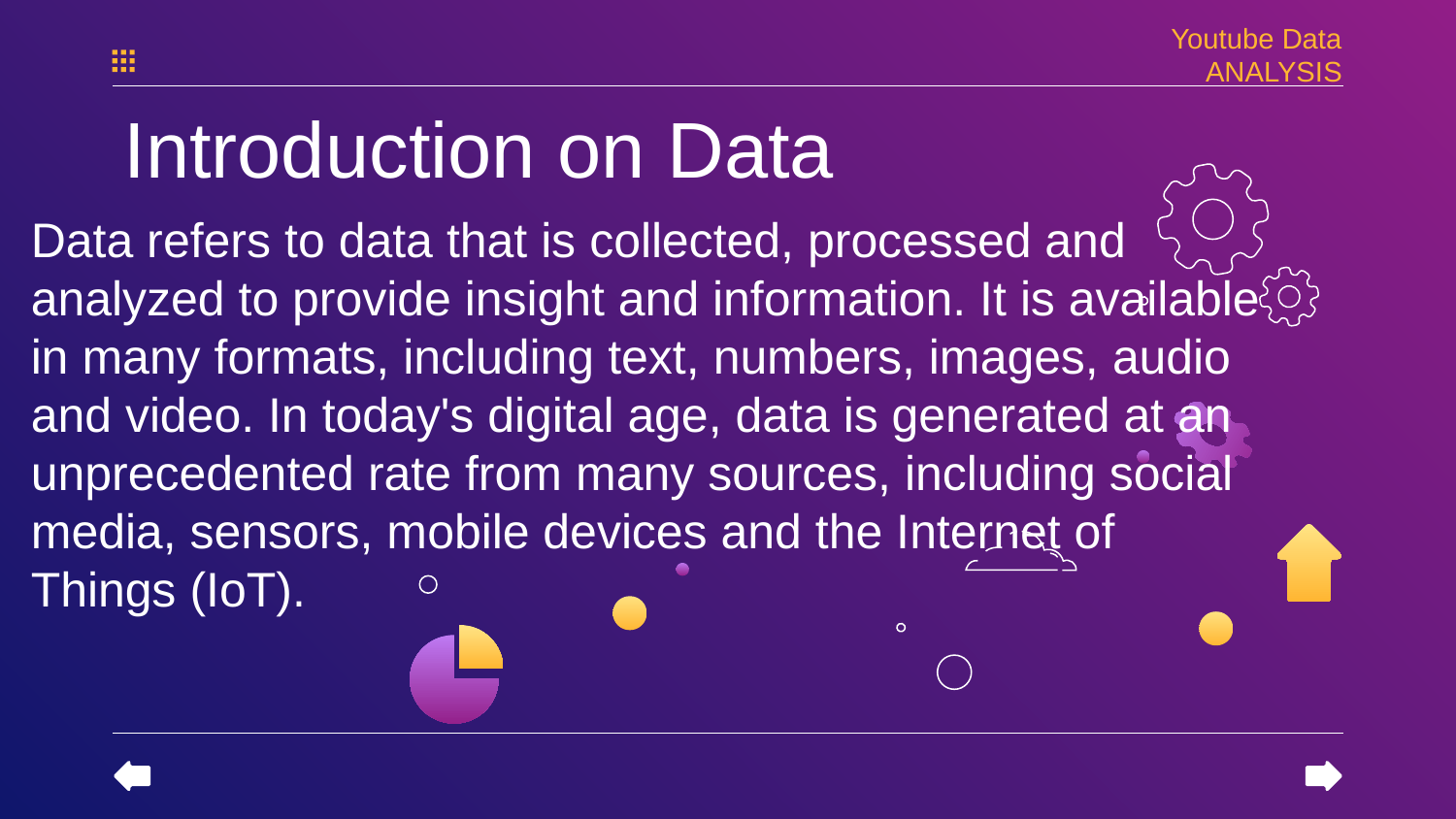

Youtube Data ANALYSIS

# Introduction on Data

Data refers to data that is collected, processed and analyzed to provide insight and information. It is available in many formats, including text, numbers, images, audio and video. In today's digital age, data is generated at an unprecedented rate from many sources, including social media, sensors, mobile devices and the Internet of Things (IoT).